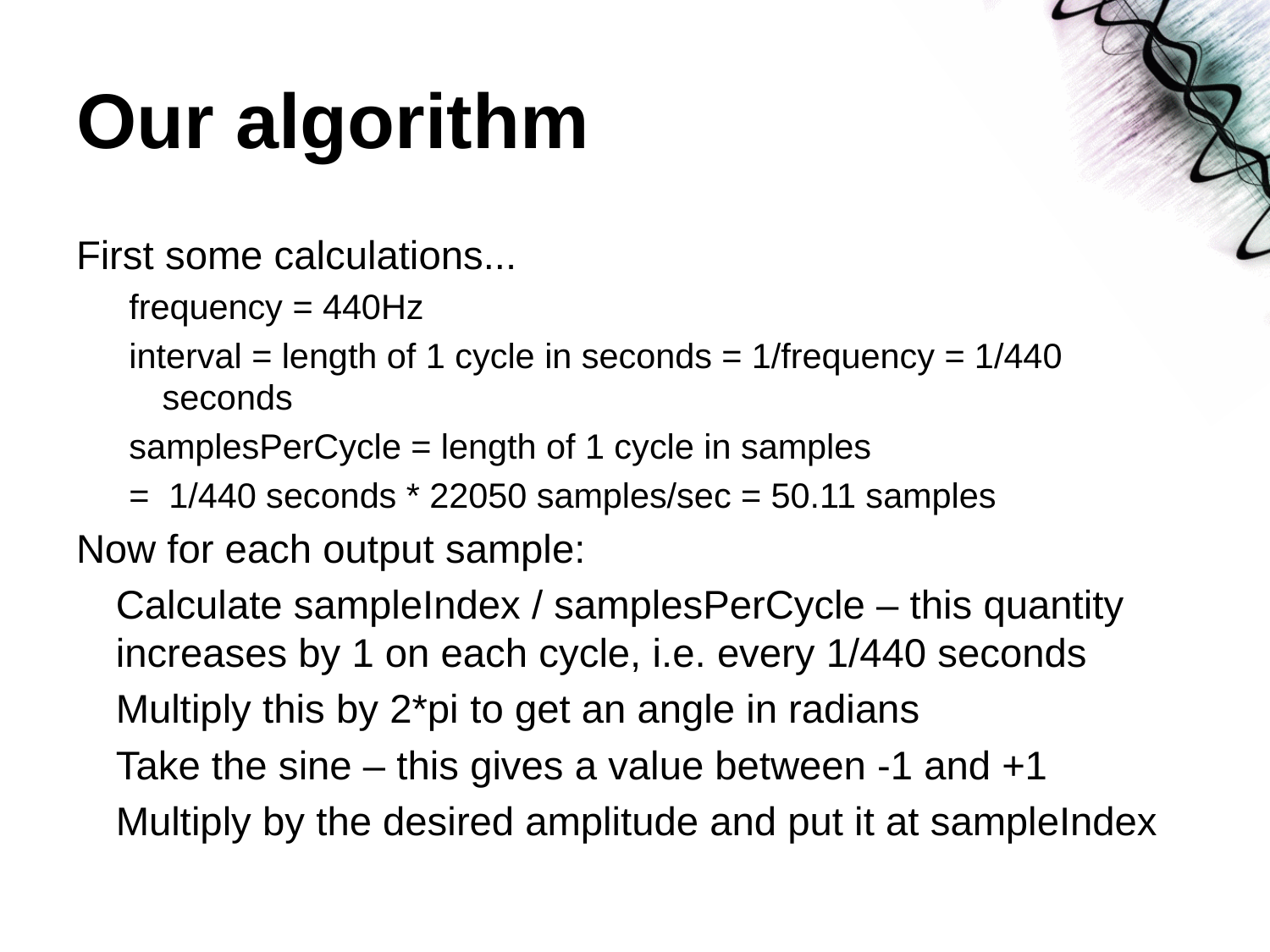

# Our algorithm
First some calculations...
frequency = 440Hz
interval = length of 1 cycle in seconds = 1/frequency = 1/440 seconds
samplesPerCycle = length of 1 cycle in samples
=  1/440 seconds * 22050 samples/sec = 50.11 samples
Now for each output sample:
	Calculate sampleIndex / samplesPerCycle – this quantity increases by 1 on each cycle, i.e. every 1/440 seconds
	Multiply this by 2*pi to get an angle in radians
	Take the sine – this gives a value between -1 and +1
	Multiply by the desired amplitude and put it at sampleIndex